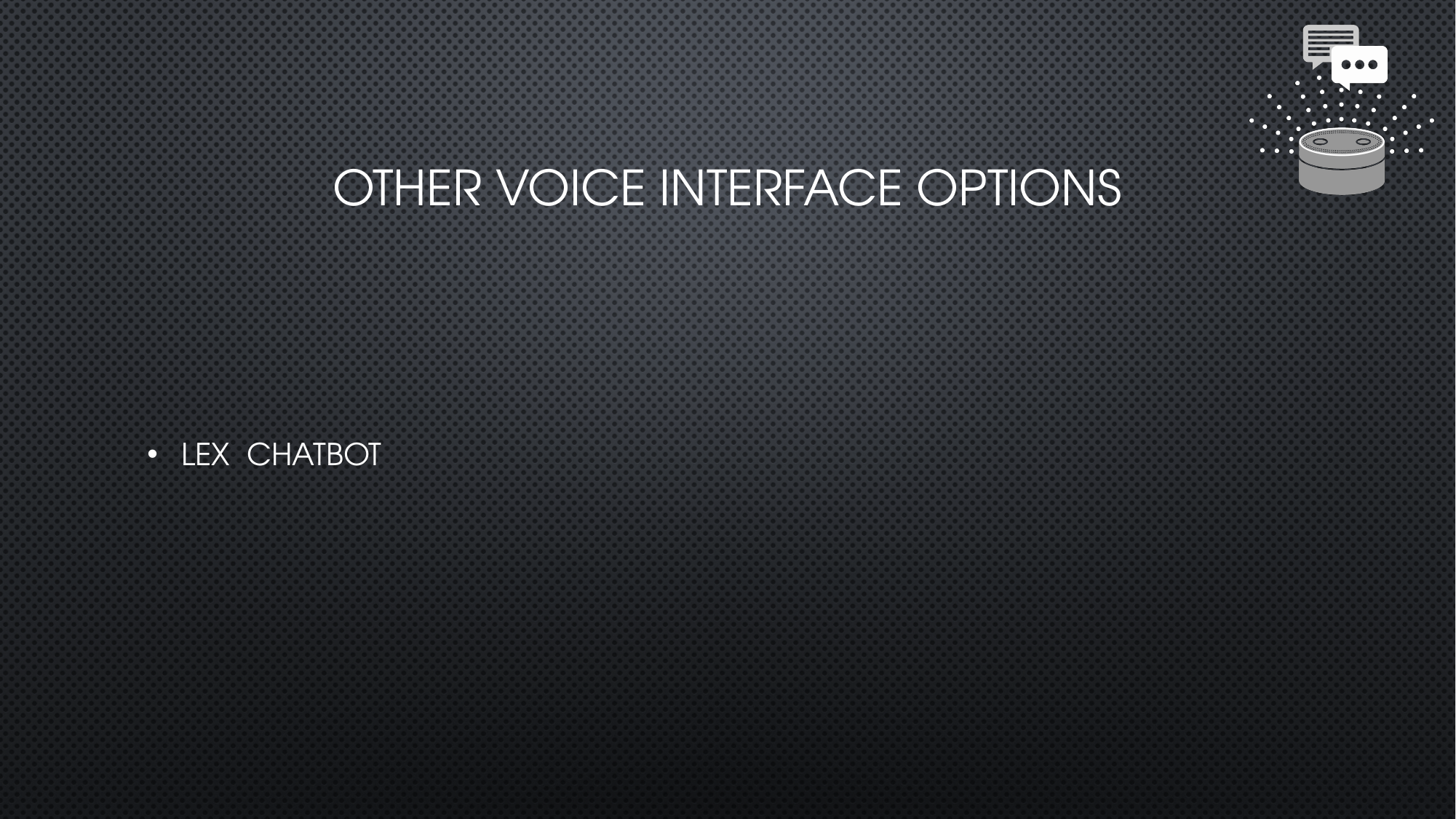

# OTHER VOICE interface OPTIONS
Lex  chatbot